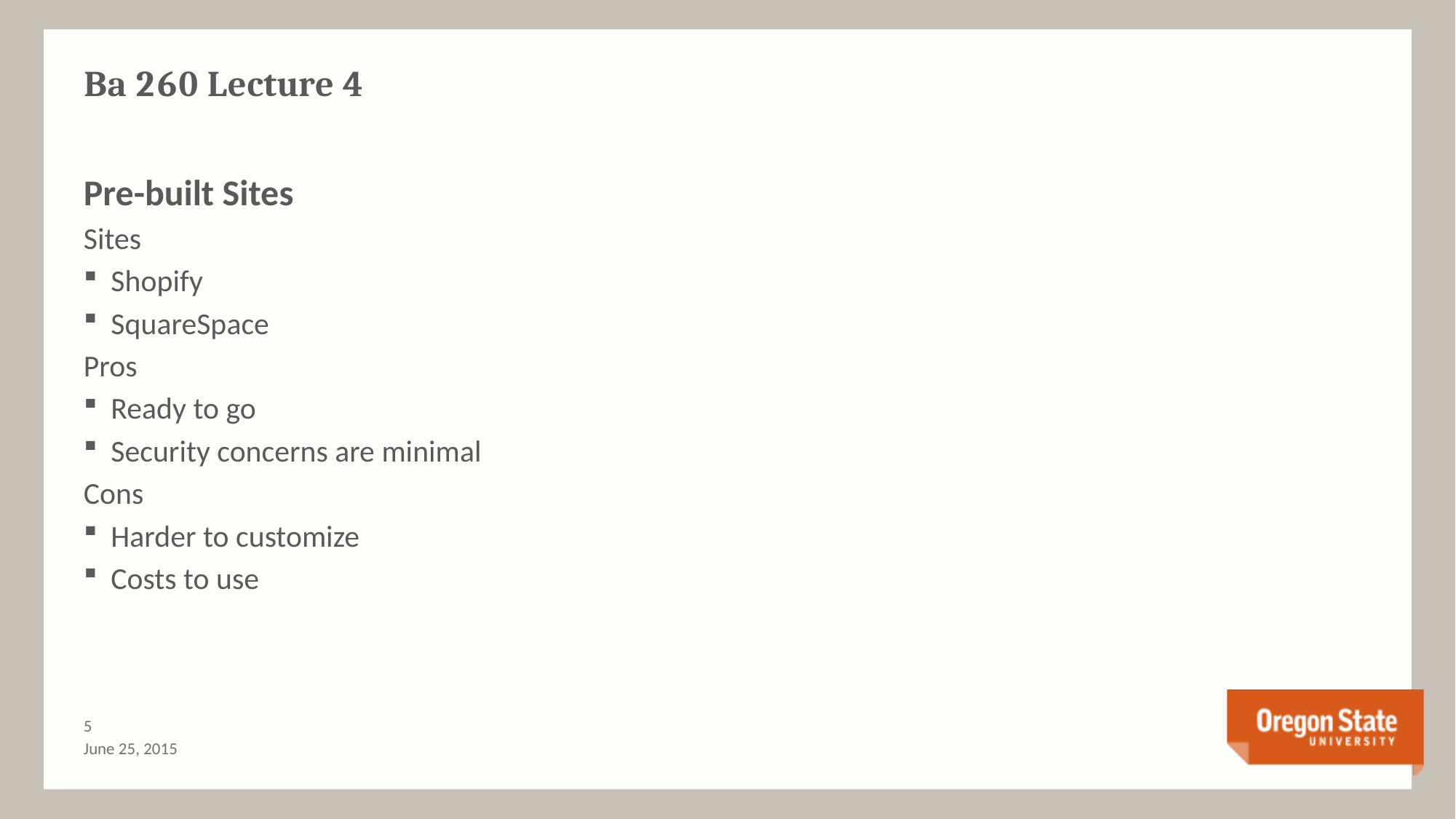

# Ba 260 Lecture 4
Pre-built Sites
Sites
Shopify
SquareSpace
Pros
Ready to go
Security concerns are minimal
Cons
Harder to customize
Costs to use

5
June 25, 2015